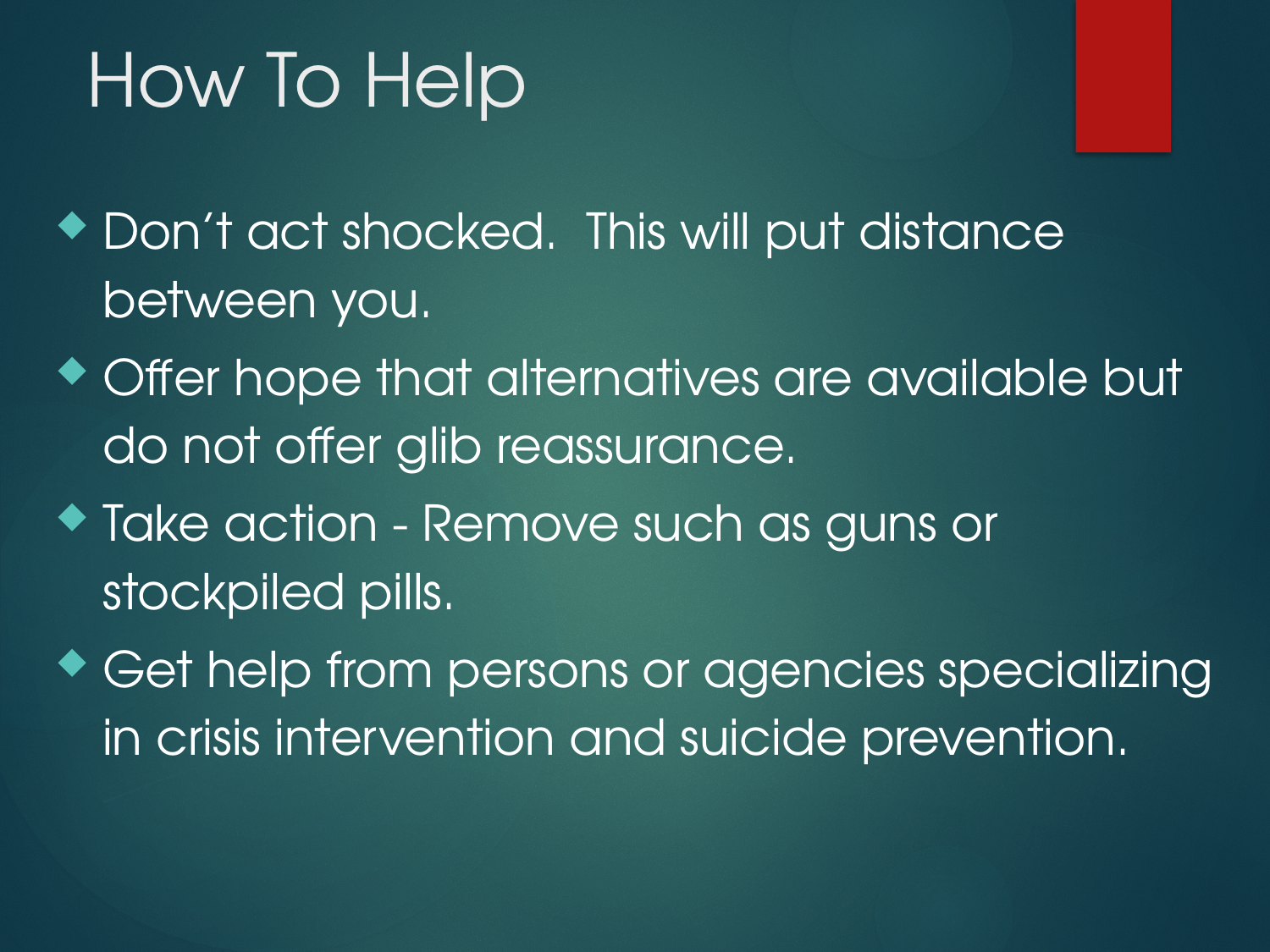

# How To Help
Don’t act shocked.  This will put distance between you.
Offer hope that alternatives are available but do not offer glib reassurance.
Take action - Remove such as guns or stockpiled pills.
Get help from persons or agencies specializing in crisis intervention and suicide prevention.